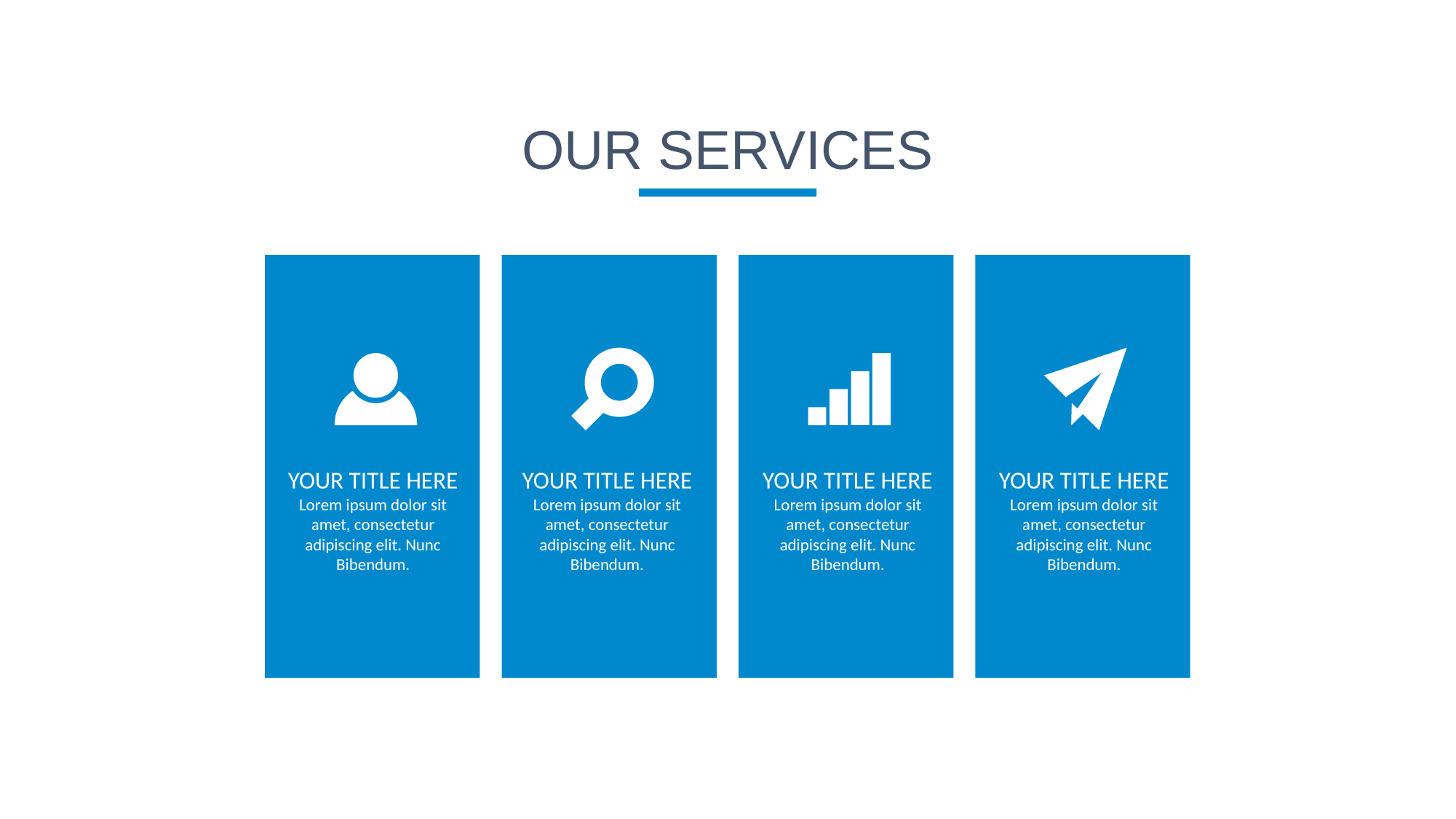

OUR SERVICES

YOUR TITLE HERE
YOUR TITLE HERE
YOUR TITLE HERE
YOUR TITLE HERE
Lorem ipsum dolor sit amet, consectetur adipiscing elit. Nunc Bibendum.
Lorem ipsum dolor sit amet, consectetur adipiscing elit. Nunc Bibendum.
Lorem ipsum dolor sit amet, consectetur adipiscing elit. Nunc Bibendum.
Lorem ipsum dolor sit amet, consectetur adipiscing elit. Nunc Bibendum.